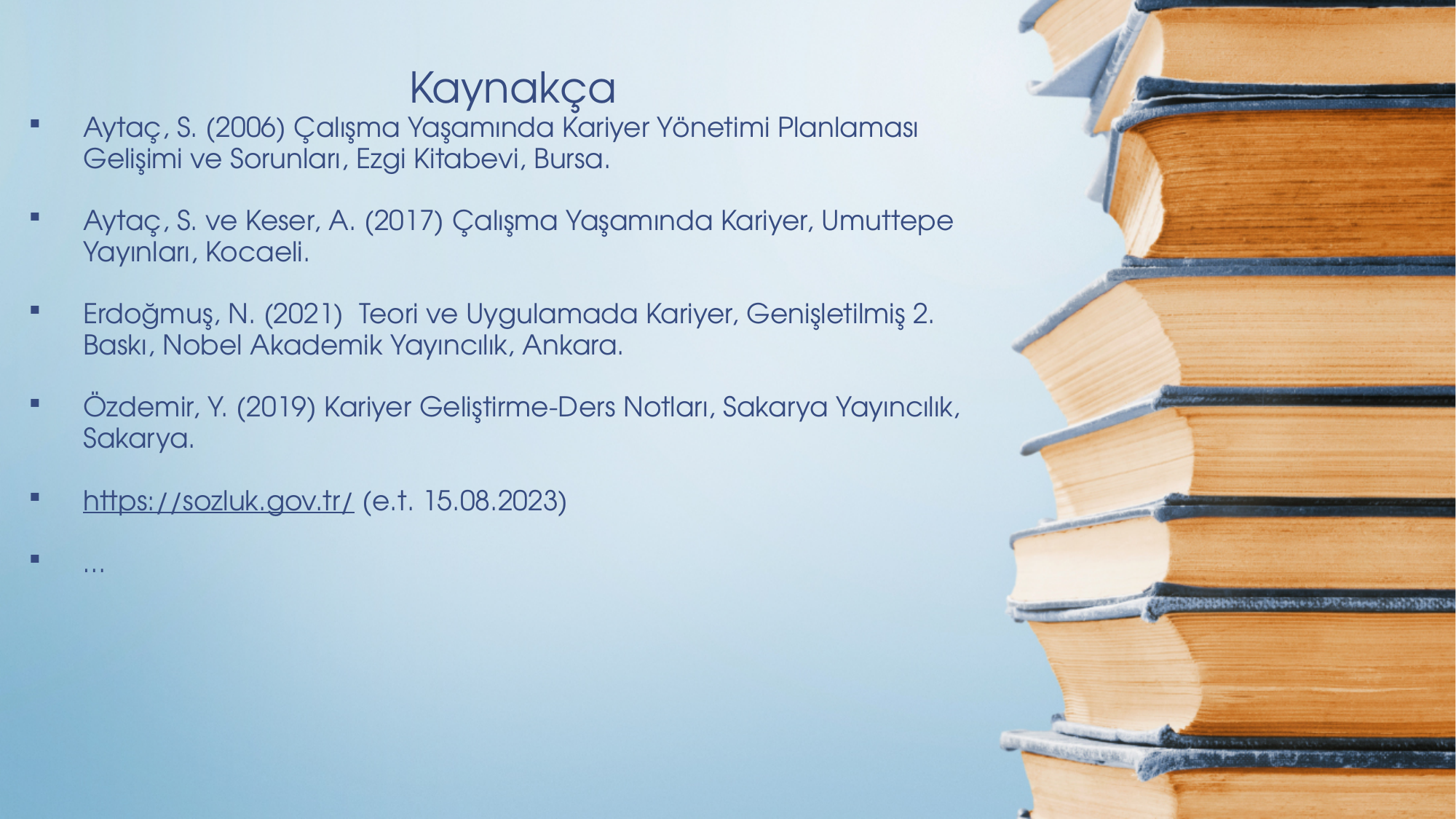

Kaynakça
Aytaç, S. (2006) Çalışma Yaşamında Kariyer Yönetimi Planlaması Gelişimi ve Sorunları, Ezgi Kitabevi, Bursa.

Aytaç, S. ve Keser, A. (2017) Çalışma Yaşamında Kariyer, Umuttepe Yayınları, Kocaeli.

Erdoğmuş, N. (2021)  Teori ve Uygulamada Kariyer, Genişletilmiş 2. Baskı, Nobel Akademik Yayıncılık, Ankara.

Özdemir, Y. (2019) Kariyer Geliştirme-Ders Notları, Sakarya Yayıncılık, Sakarya.

https://sozluk.gov.tr/ (e.t. 15.08.2023)

…